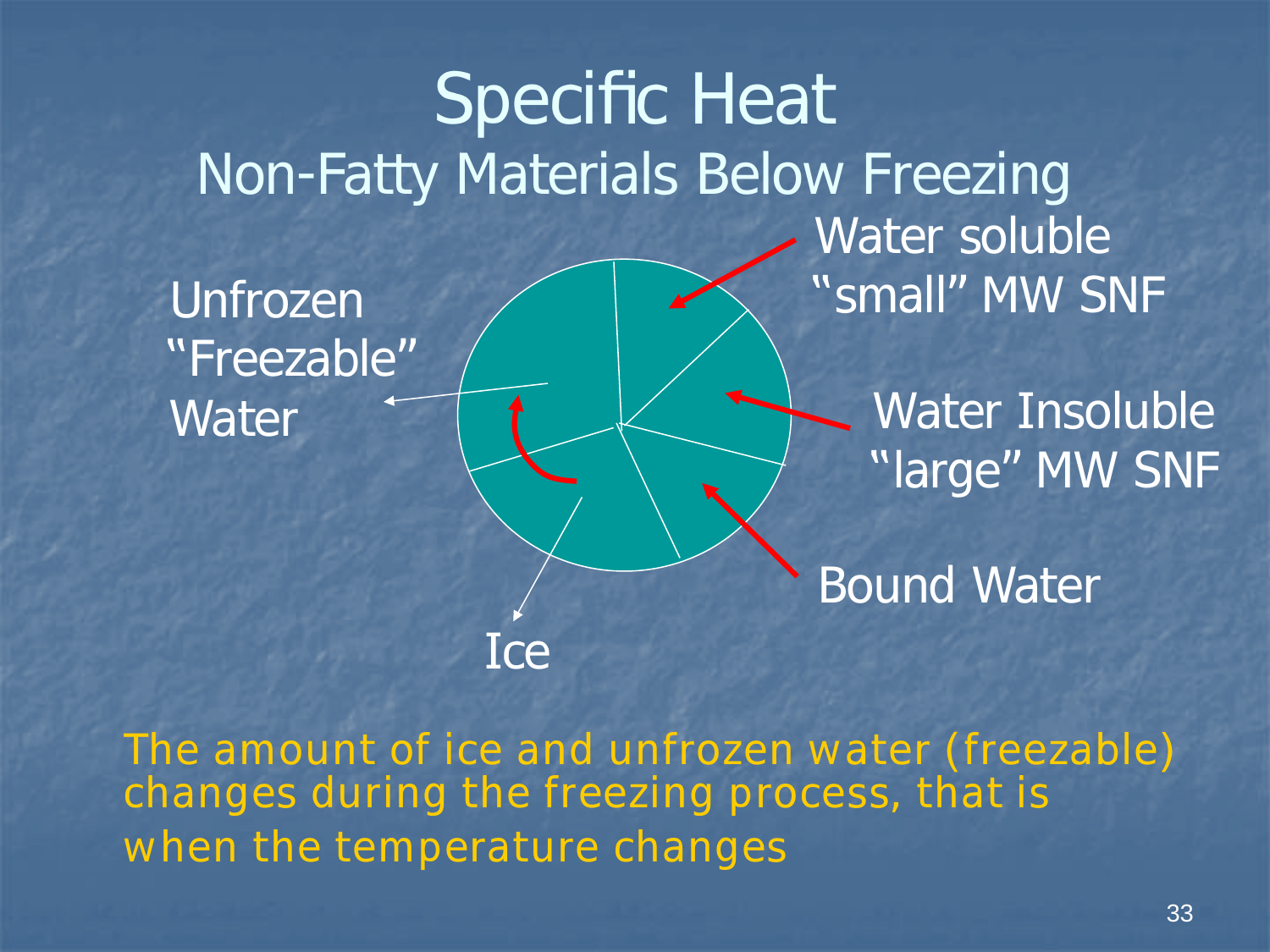

Specific Heat
Non-Fatty Materials Below Freezing
Water soluble
“small” MW SNF

Unfrozen
“Freezable”
Water

Water Insoluble
“large” MW SNF

Bound Water
Ice
The amount of ice and unfrozen water (freezable) changes during the freezing process, that is
when the temperature changes
33